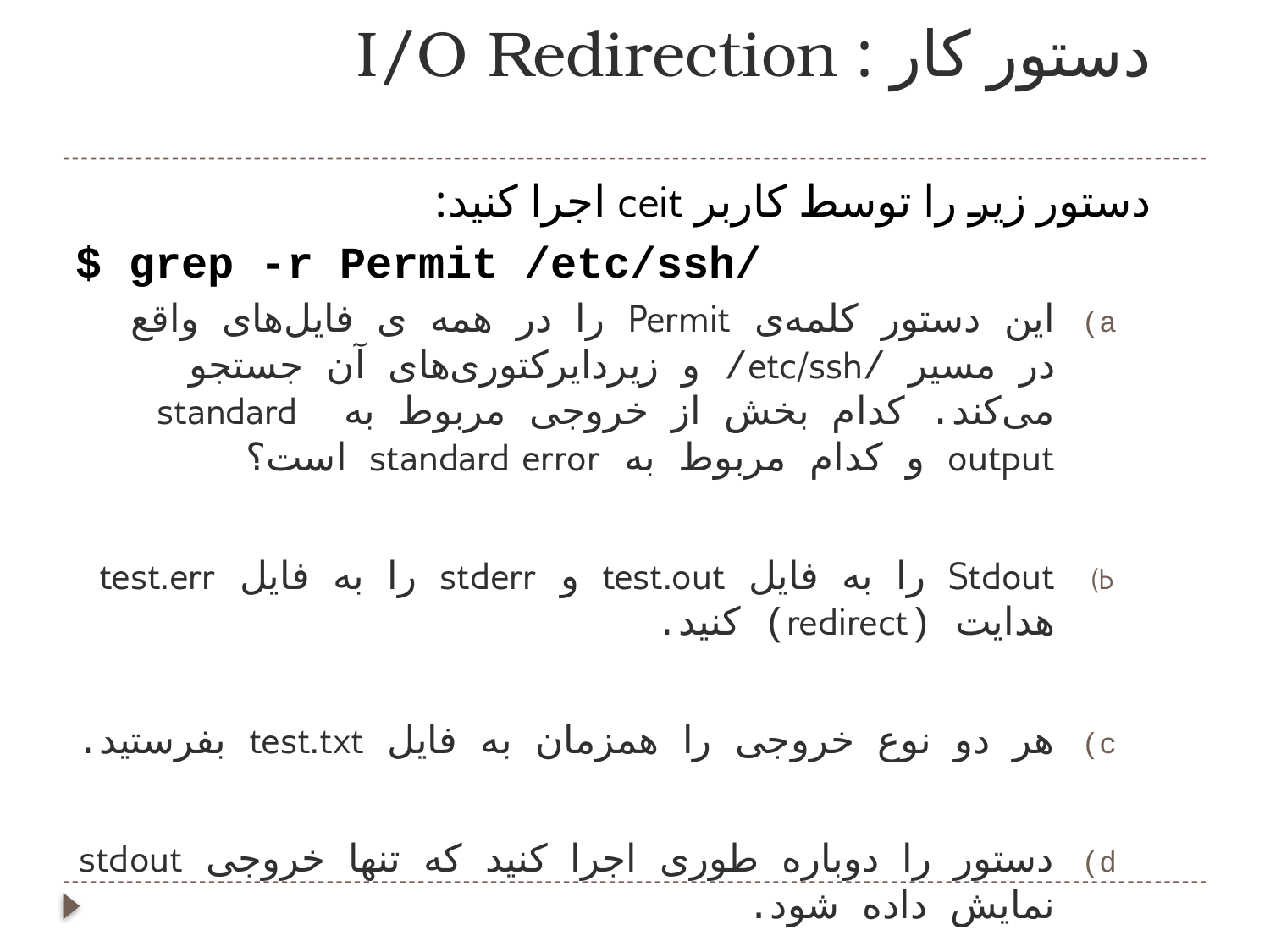

# دستور کار : I/O Redirection

دستور زیر را توسط کاربر ceit اجرا کنید:
$ grep -r Permit /etc/ssh/
این دستور کلمه‌ی Permit را در همه ی فایل‌های واقع در مسیر /etc/ssh/ و زیردایرکتوری‌های آن جستجو می‌کند. کدام بخش از خروجی مربوط به  standard output و کدام مربوط به standard error است؟

Stdout را به فایل test.out و stderr را به فایل test.err هدایت (redirect) کنید.

هر دو نوع خروجی را همزمان به فایل test.txt بفرستید.

دستور را دوباره طوری اجرا کنید که تنها خروجی stdout نمایش داده شود.